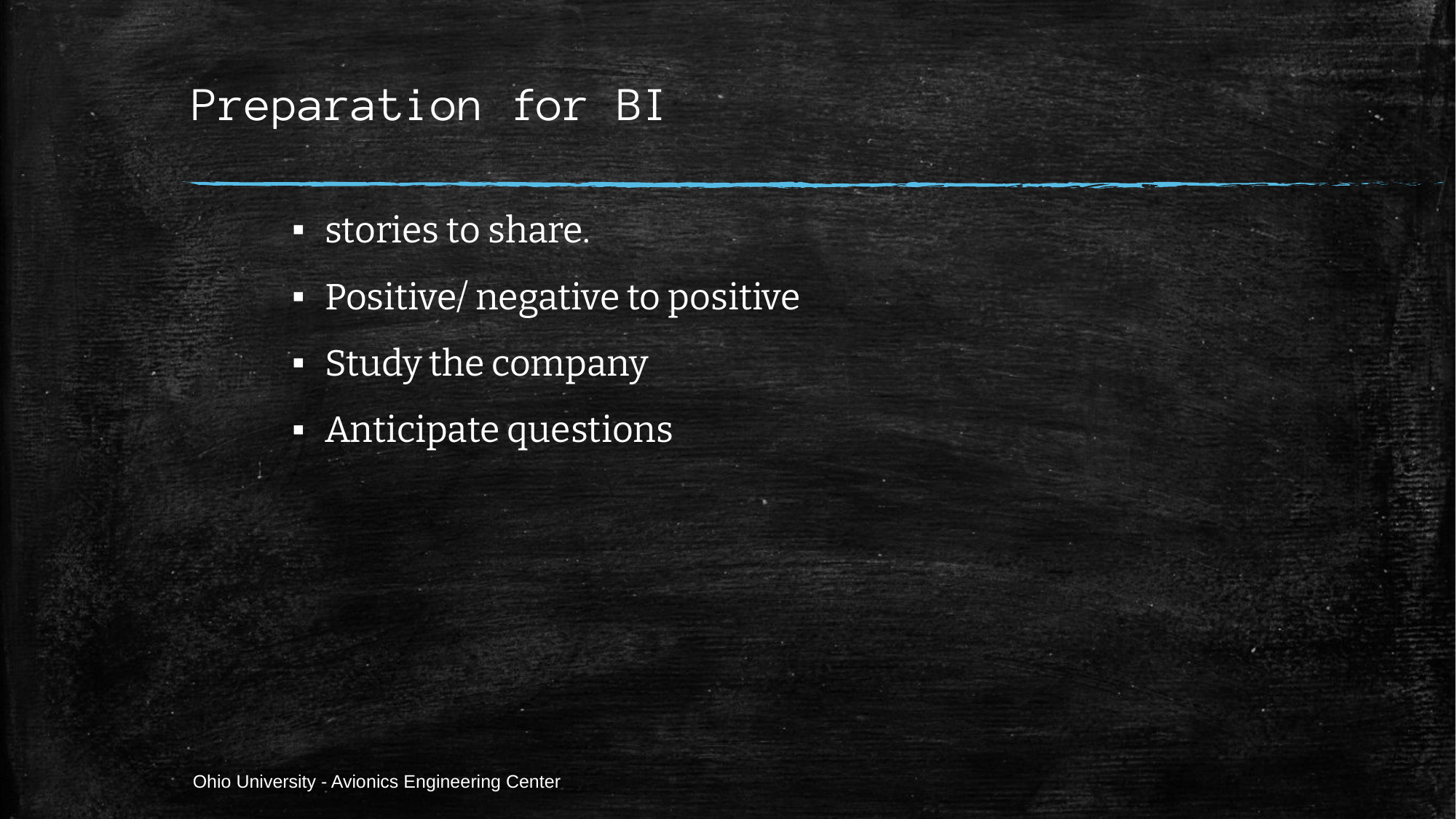

# Preparation for BI
stories to share.
Positive/ negative to positive
Study the company
Anticipate questions

Ohio University - Avionics Engineering Center